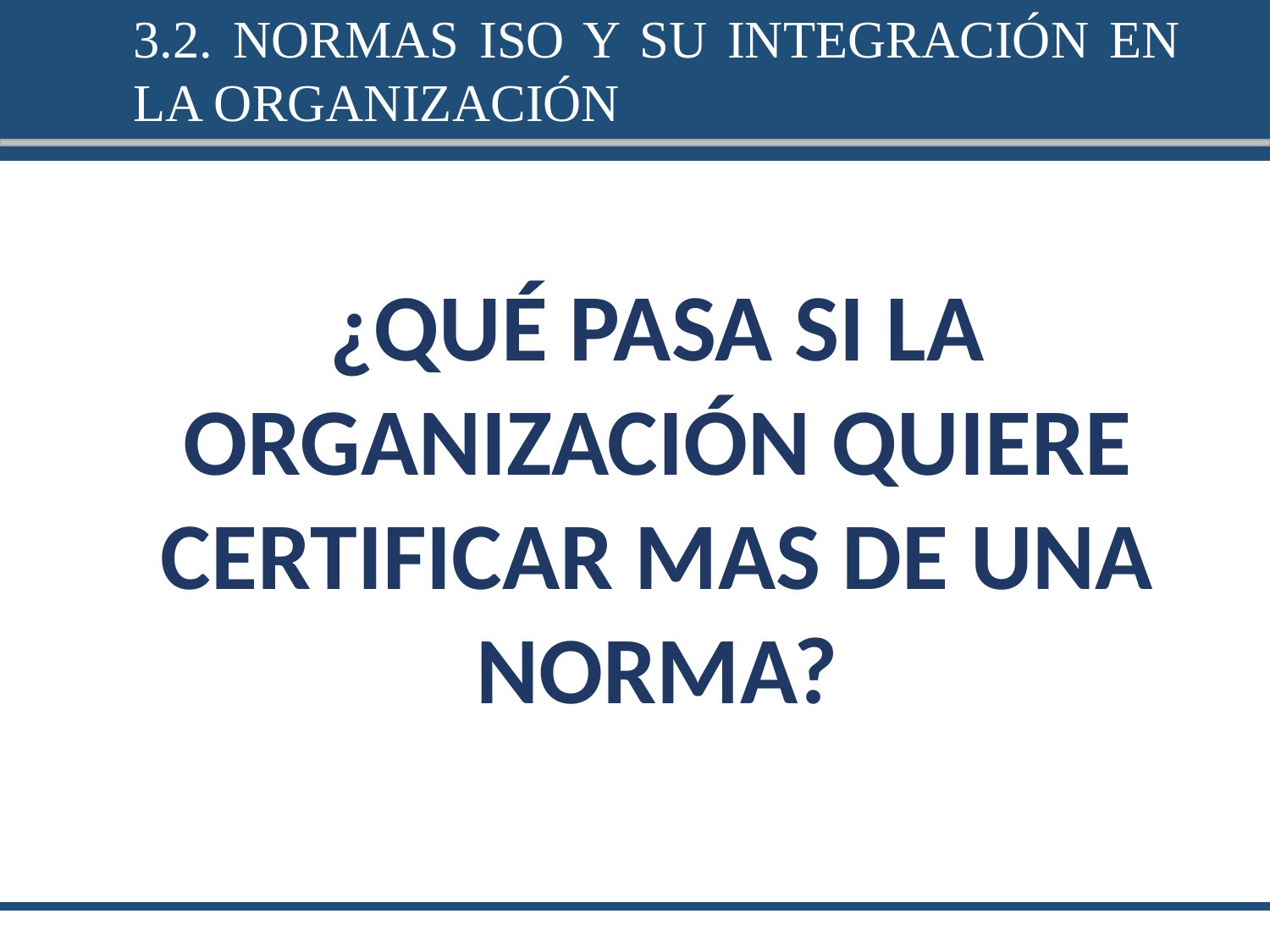

3.2. NORMAS ISO Y SU INTEGRACIÓN EN LA ORGANIZACIÓN

¿QUÉ PASA SI LA ORGANIZACIÓN QUIERE CERTIFICAR MAS DE UNA NORMA?